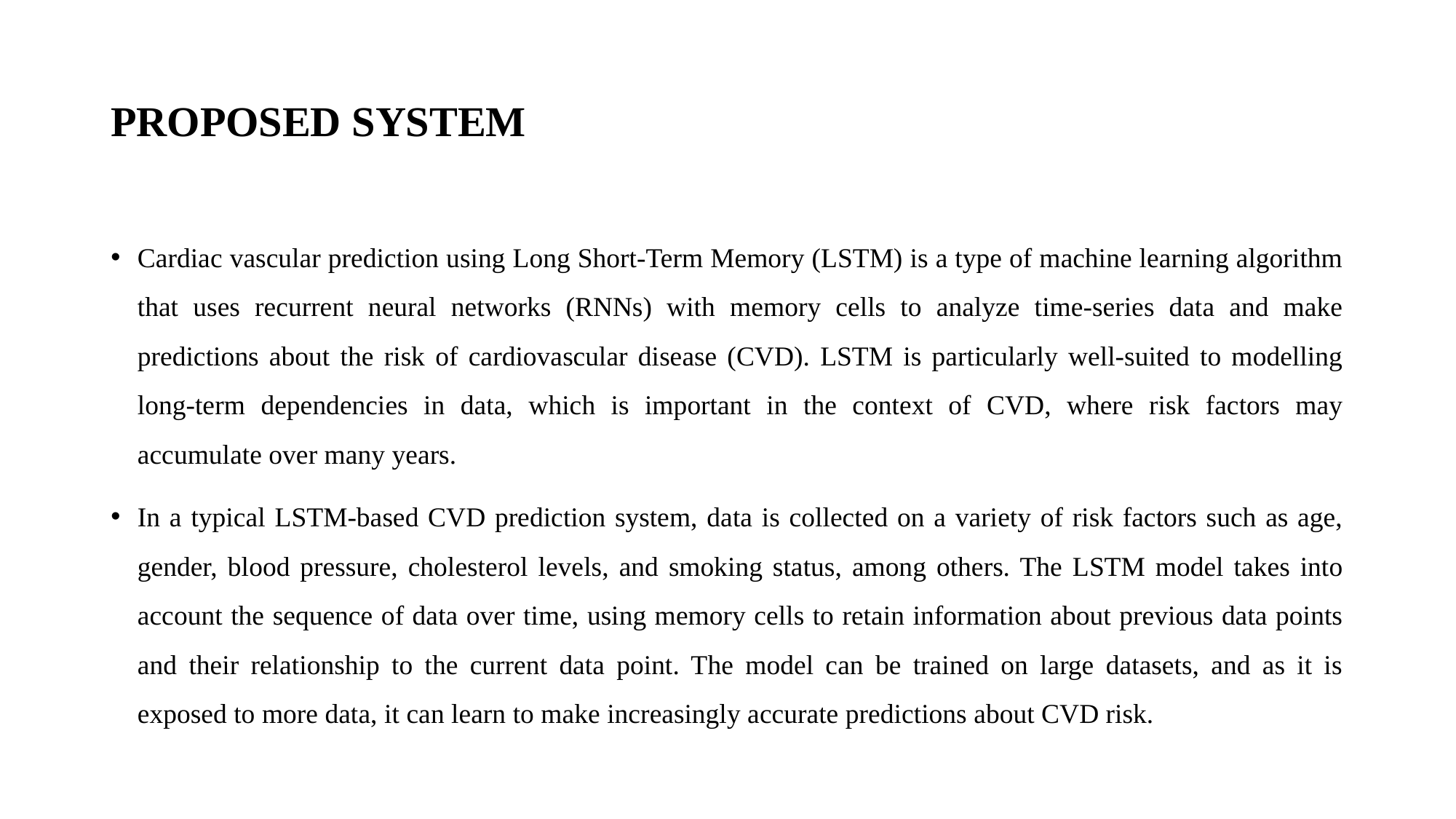

# PROPOSED SYSTEM
Cardiac vascular prediction using Long Short-Term Memory (LSTM) is a type of machine learning algorithm that uses recurrent neural networks (RNNs) with memory cells to analyze time-series data and make predictions about the risk of cardiovascular disease (CVD). LSTM is particularly well-suited to modelling long-term dependencies in data, which is important in the context of CVD, where risk factors may accumulate over many years.
In a typical LSTM-based CVD prediction system, data is collected on a variety of risk factors such as age, gender, blood pressure, cholesterol levels, and smoking status, among others. The LSTM model takes into account the sequence of data over time, using memory cells to retain information about previous data points and their relationship to the current data point. The model can be trained on large datasets, and as it is exposed to more data, it can learn to make increasingly accurate predictions about CVD risk.